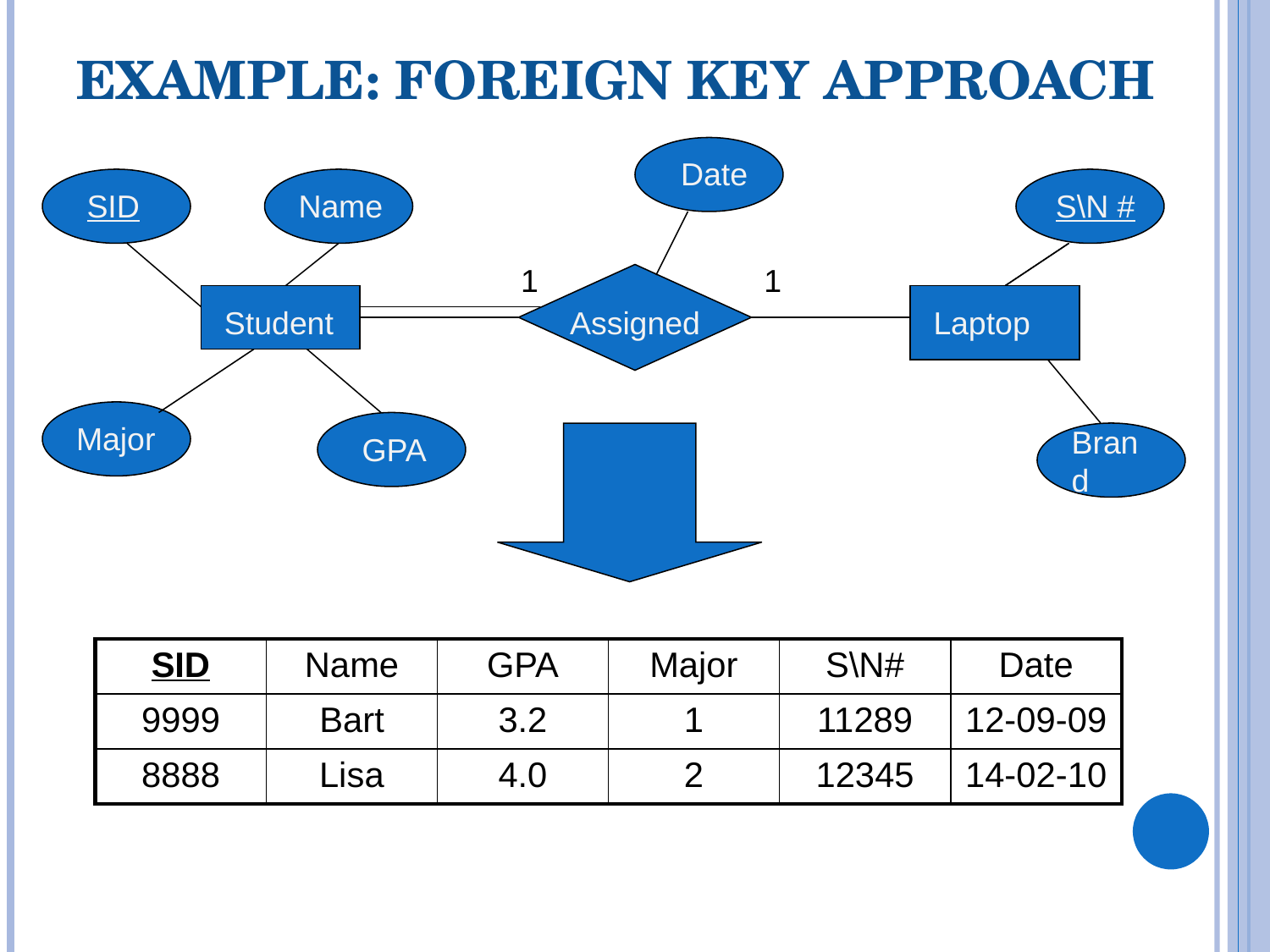

# Example: Foreign Key Approach

Date

SID
Name
S\N #
1
1

Student
Assigned
Laptop
Major

Major

GPA

Brand

| SID | Name | GPA | Major | S\N# | Date |
| --- | --- | --- | --- | --- | --- |
| 9999 | Bart | 3.2 | 1 | 11289 | 12-09-09 |
| 8888 | Lisa | 4.0 | 2 | 12345 | 14-02-10 |